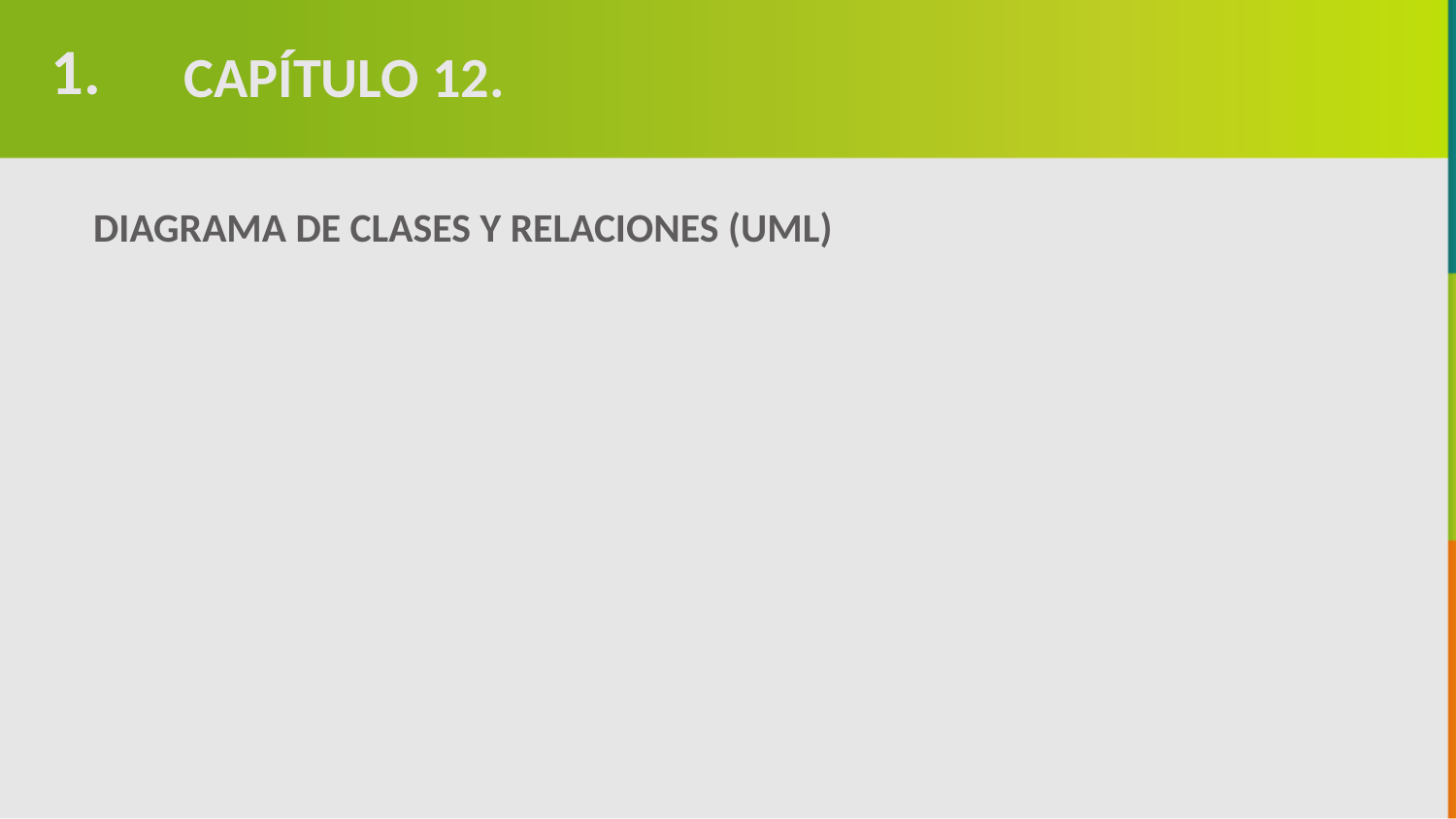

1.
CAPÍTULO 12.
DIAGRAMA DE CLASES Y RELACIONES (UML)